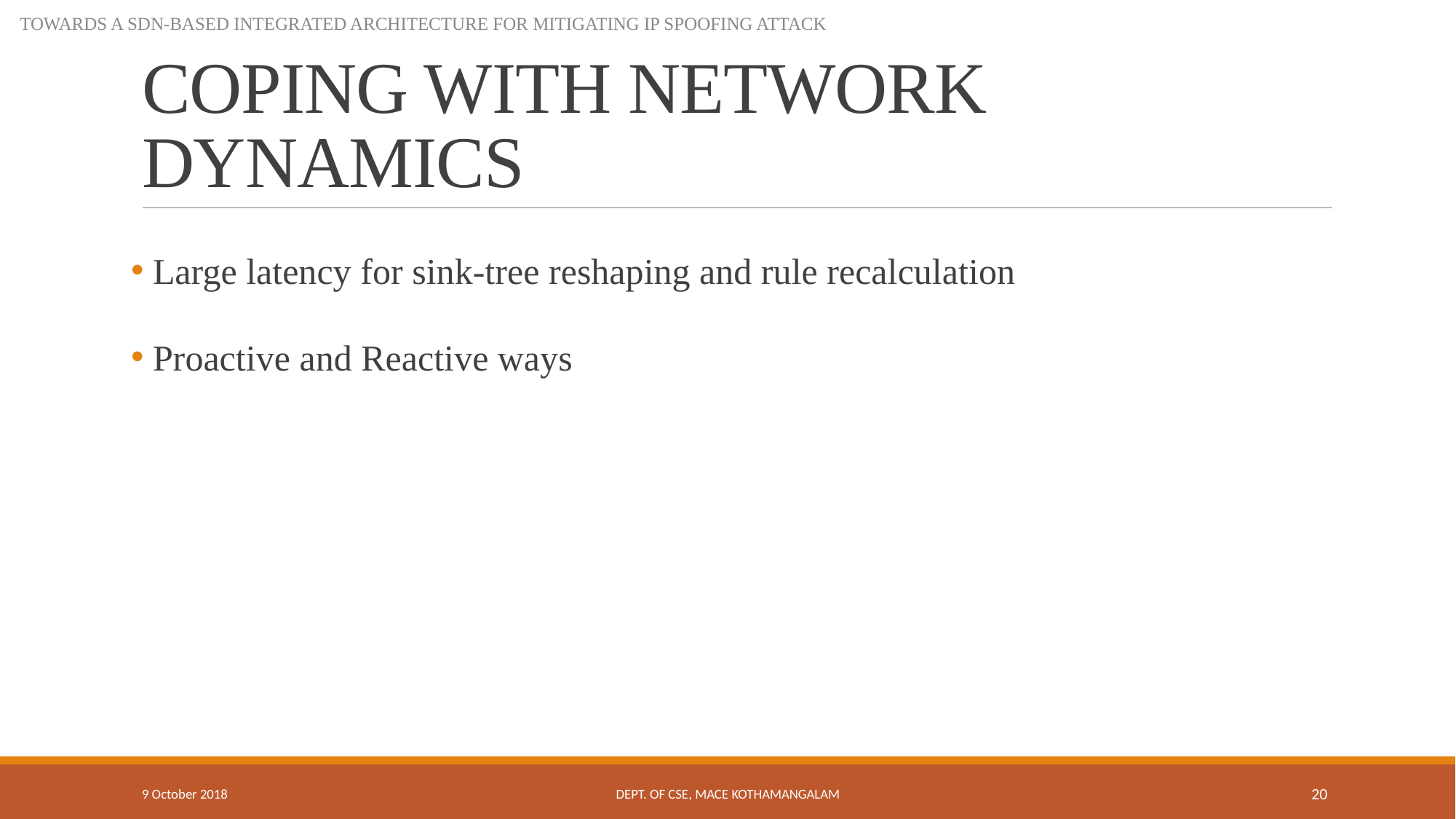

TOWARDS A SDN-BASED INTEGRATED ARCHITECTURE FOR MITIGATING IP SPOOFING ATTACK
# COPING WITH NETWORK DYNAMICS
 Large latency for sink-tree reshaping and rule recalculation
 Proactive and Reactive ways
9 October 2018
Dept. of CSE, MACE Kothamangalam
20